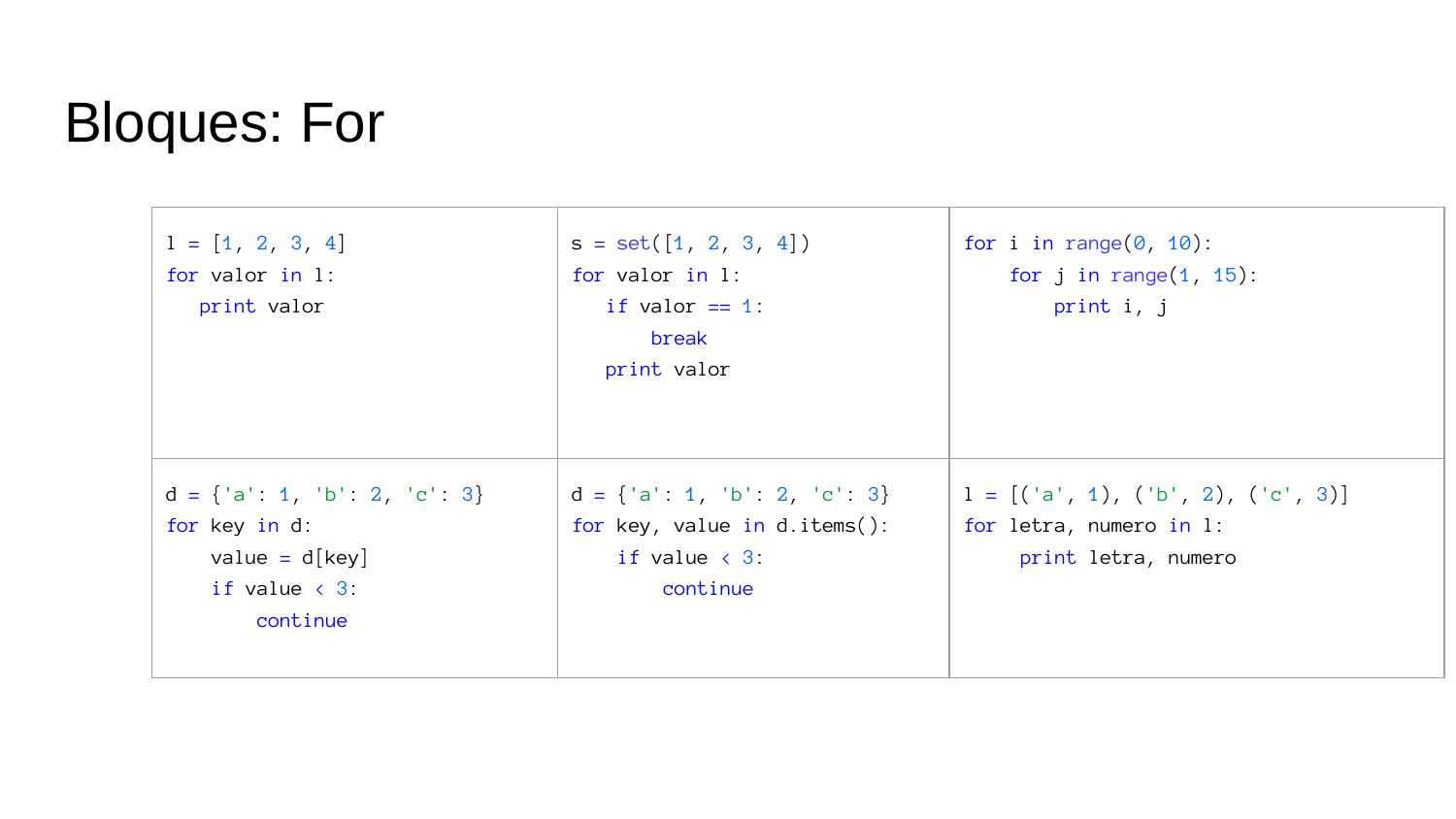

# Bloques: For
| l = [1, 2, 3, 4] for valor in l: print valor | s = set([1, 2, 3, 4]) for valor in l: if valor == 1: break print valor | for i in range(0, 10): for j in range(1, 15): print i, j |
| --- | --- | --- |
| d = {'a': 1, 'b': 2, 'c': 3} for key in d: value = d[key] if value < 3: continue | d = {'a': 1, 'b': 2, 'c': 3} for key, value in d.items(): if value < 3: continue | l = [('a', 1), ('b', 2), ('c', 3)] for letra, numero in l: print letra, numero |